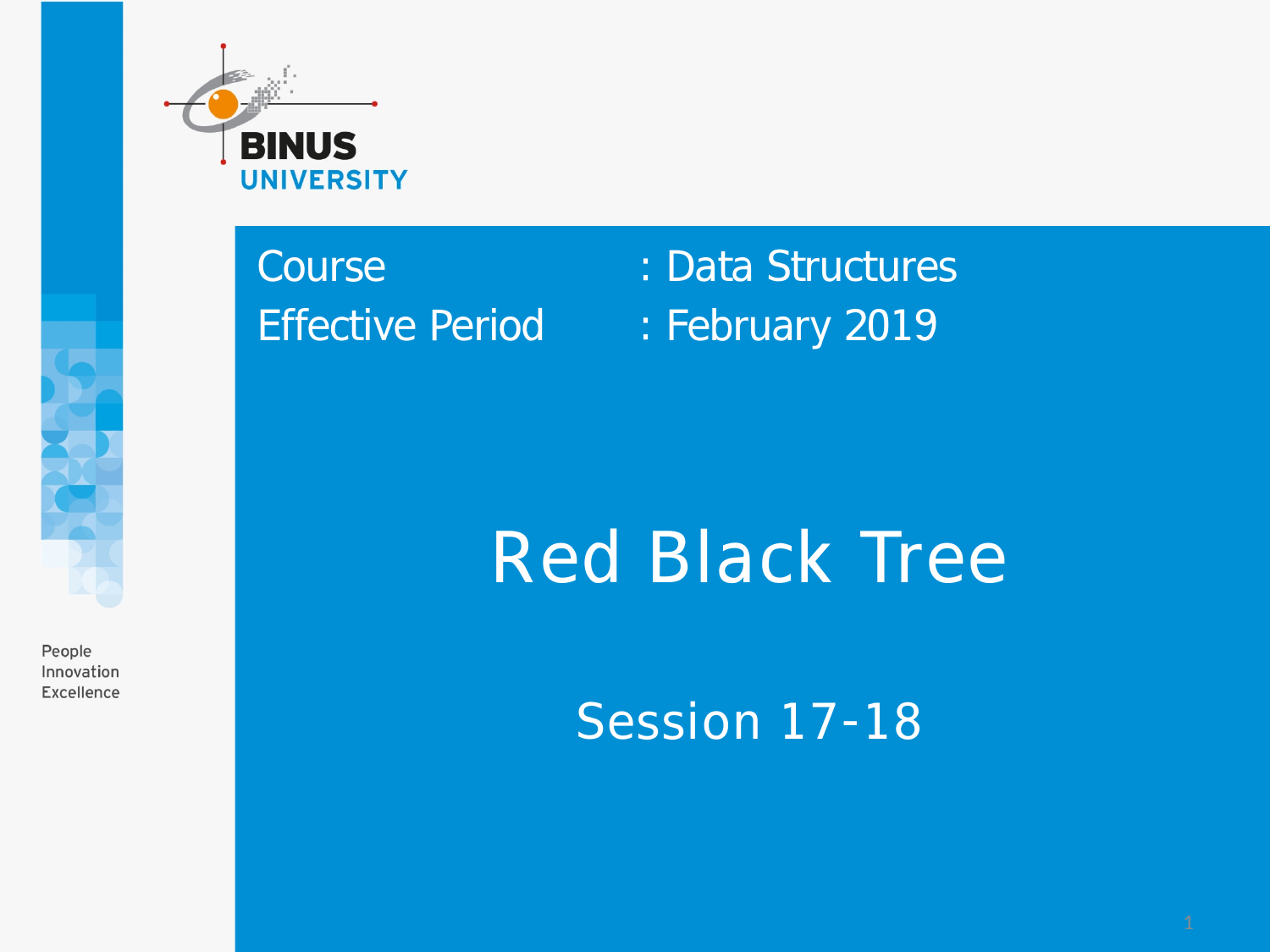

Course			: Data Structures
Effective Period	: February 2019
# Red Black Tree Session 17-18
1